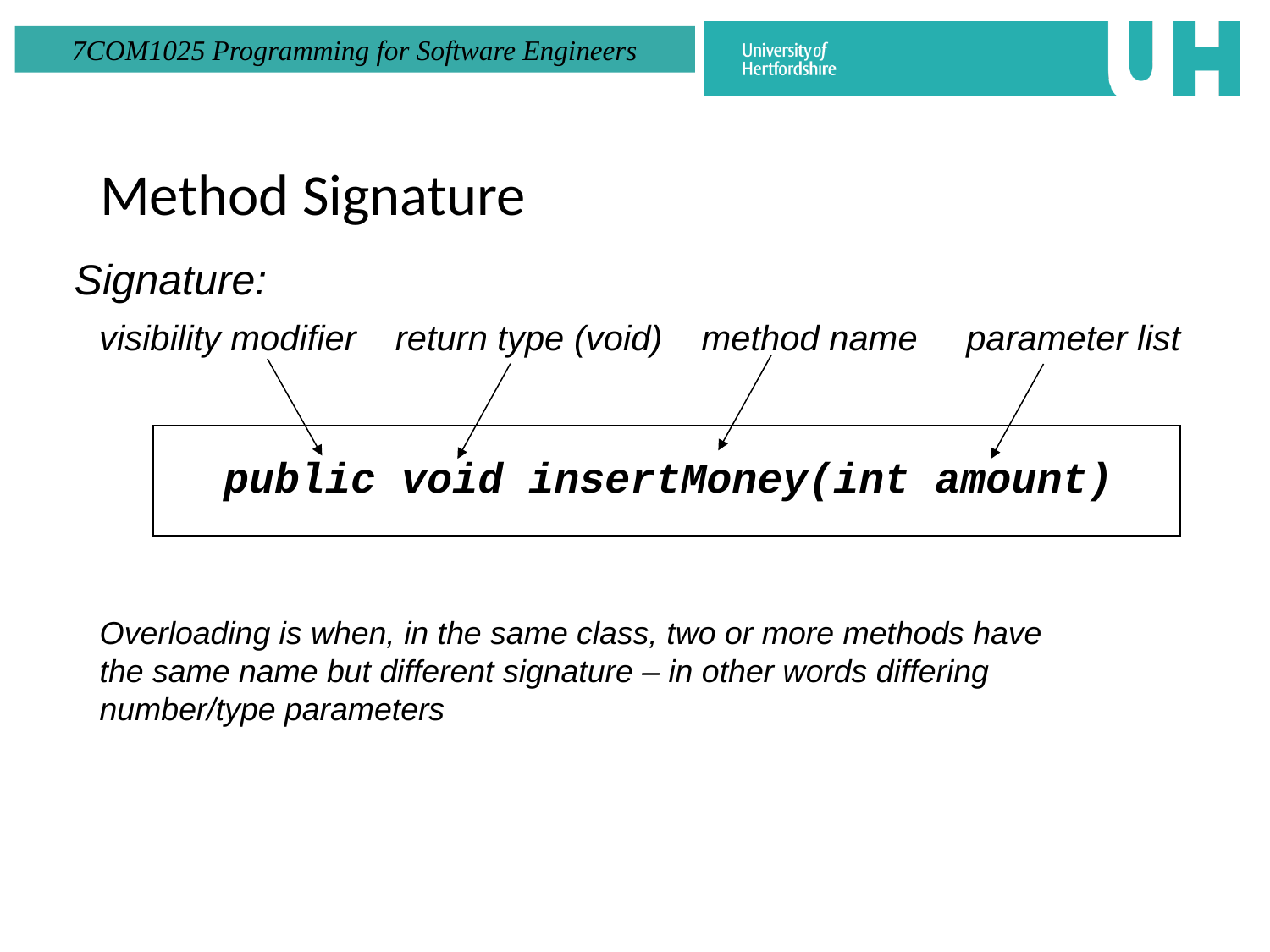

Method Signature
Signature:
visibility modifier    return type (void)    method name     parameter list

public void insertMoney(int amount)

Overloading is when, in the same class, two or more methods have the same name but different signature – in other words differing number/type parameters